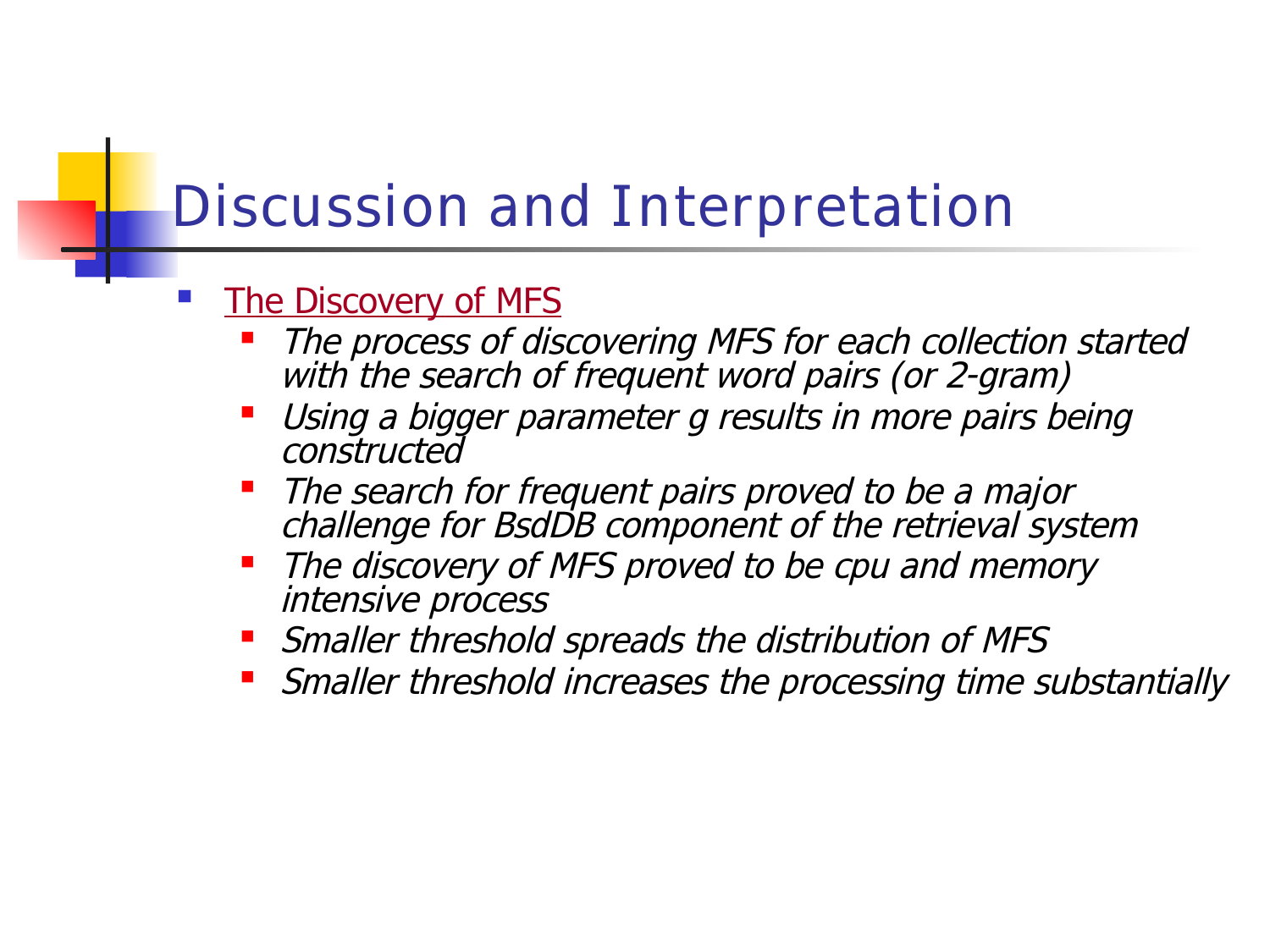

# Discussion and Interpretation
The Discovery of MFS
The process of discovering MFS for each collection started with the search of frequent word pairs (or 2-gram)
Using a bigger parameter g results in more pairs being constructed
The search for frequent pairs proved to be a major challenge for BsdDB component of the retrieval system
The discovery of MFS proved to be cpu and memory intensive process
Smaller threshold spreads the distribution of MFS
Smaller threshold increases the processing time substantially